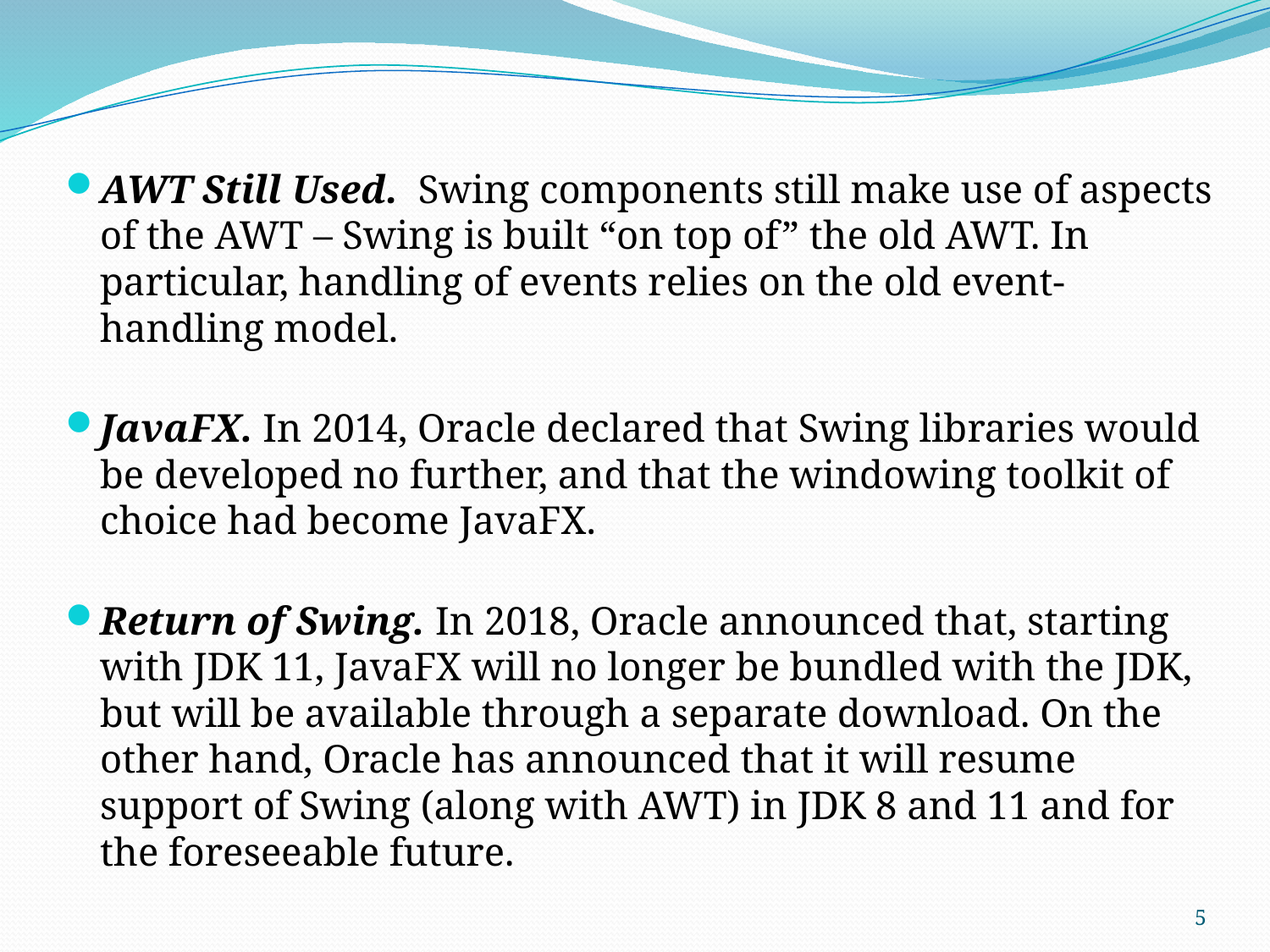

AWT Still Used.  Swing components still make use of aspects of the AWT – Swing is built “on top of” the old AWT. In particular, handling of events relies on the old event-handling model.
JavaFX. In 2014, Oracle declared that Swing libraries would be developed no further, and that the windowing toolkit of choice had become JavaFX.
Return of Swing. In 2018, Oracle announced that, starting with JDK 11, JavaFX will no longer be bundled with the JDK, but will be available through a separate download. On the other hand, Oracle has announced that it will resume support of Swing (along with AWT) in JDK 8 and 11 and for the foreseeable future.

5